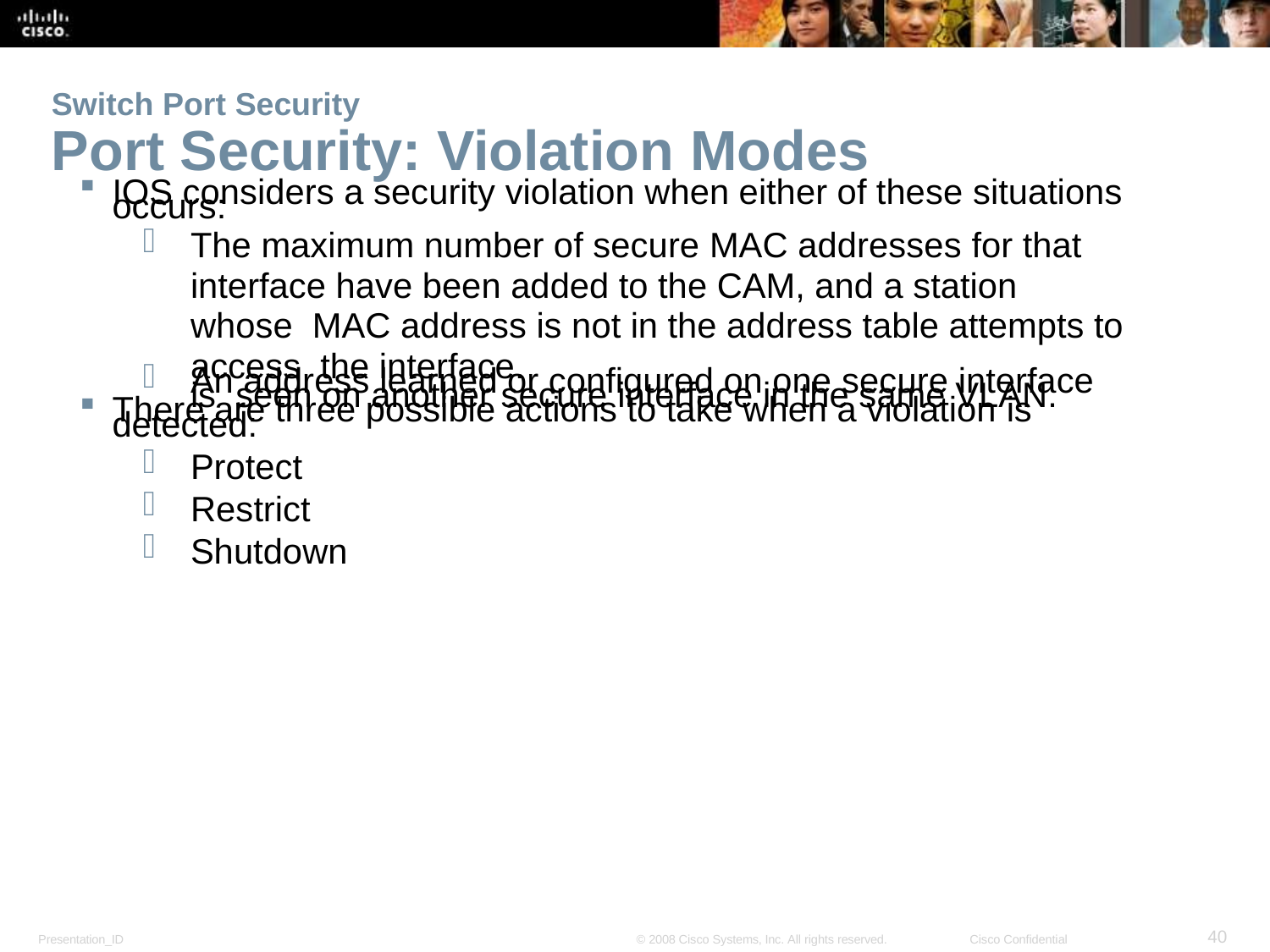

Switch Port Security
Port Security: Violation Modes
IOS considers a security violation when either of these situations
occurs:
The maximum number of secure MAC addresses for that  interface have been added to the CAM, and a station whose  MAC address is not in the address table attempts to access  the interface.
An address learned or configured on one secure interface is  seen on another secure interface in the same VLAN.
There are three possible actions to take when a violation is
detected:
Protect
Restrict
Shutdown
40
Presentation_ID
© 2008 Cisco Systems, Inc. All rights reserved.
Cisco Confidential